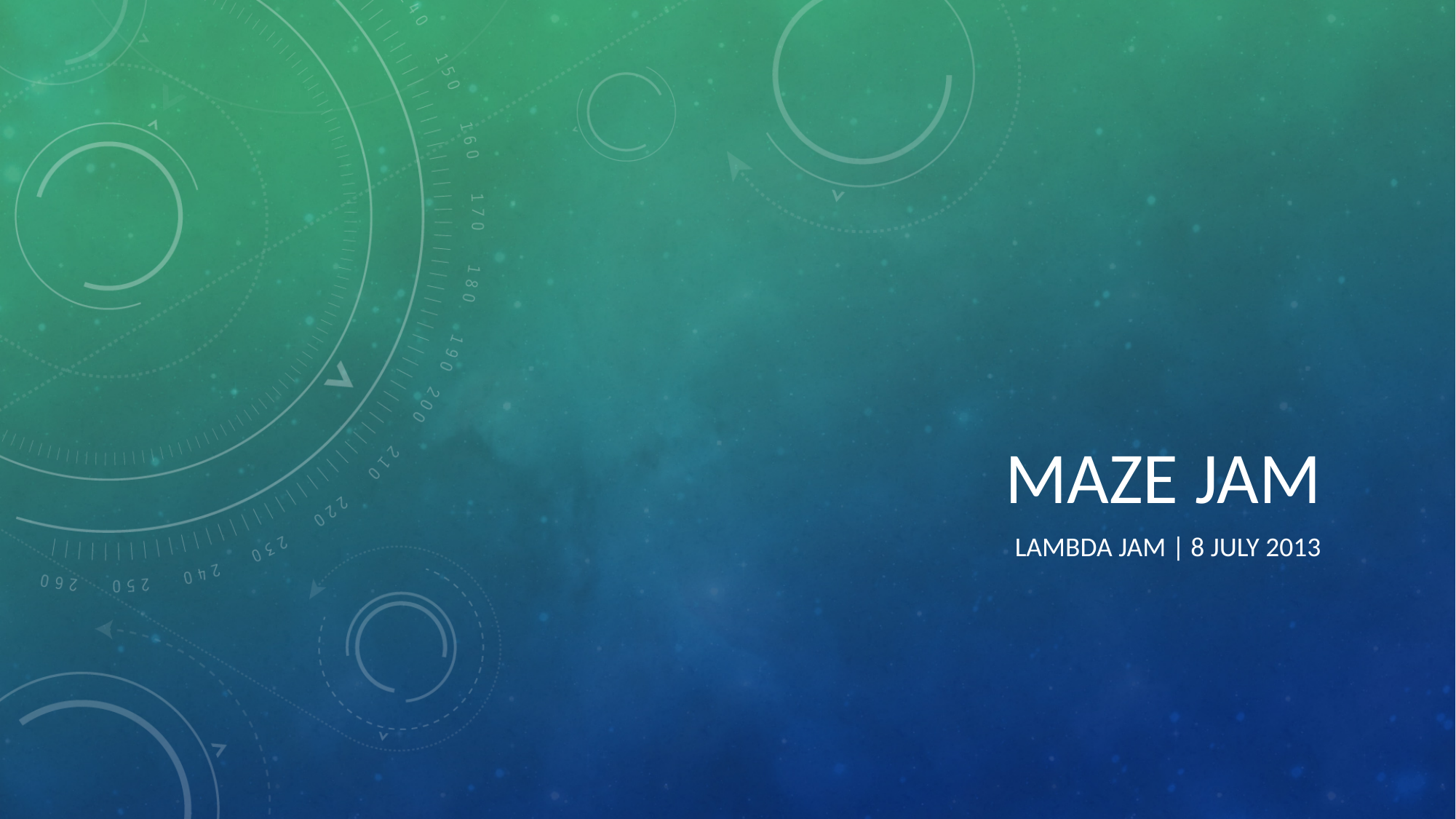

# Maze JAM
Lambda Jam | 8 July 2013